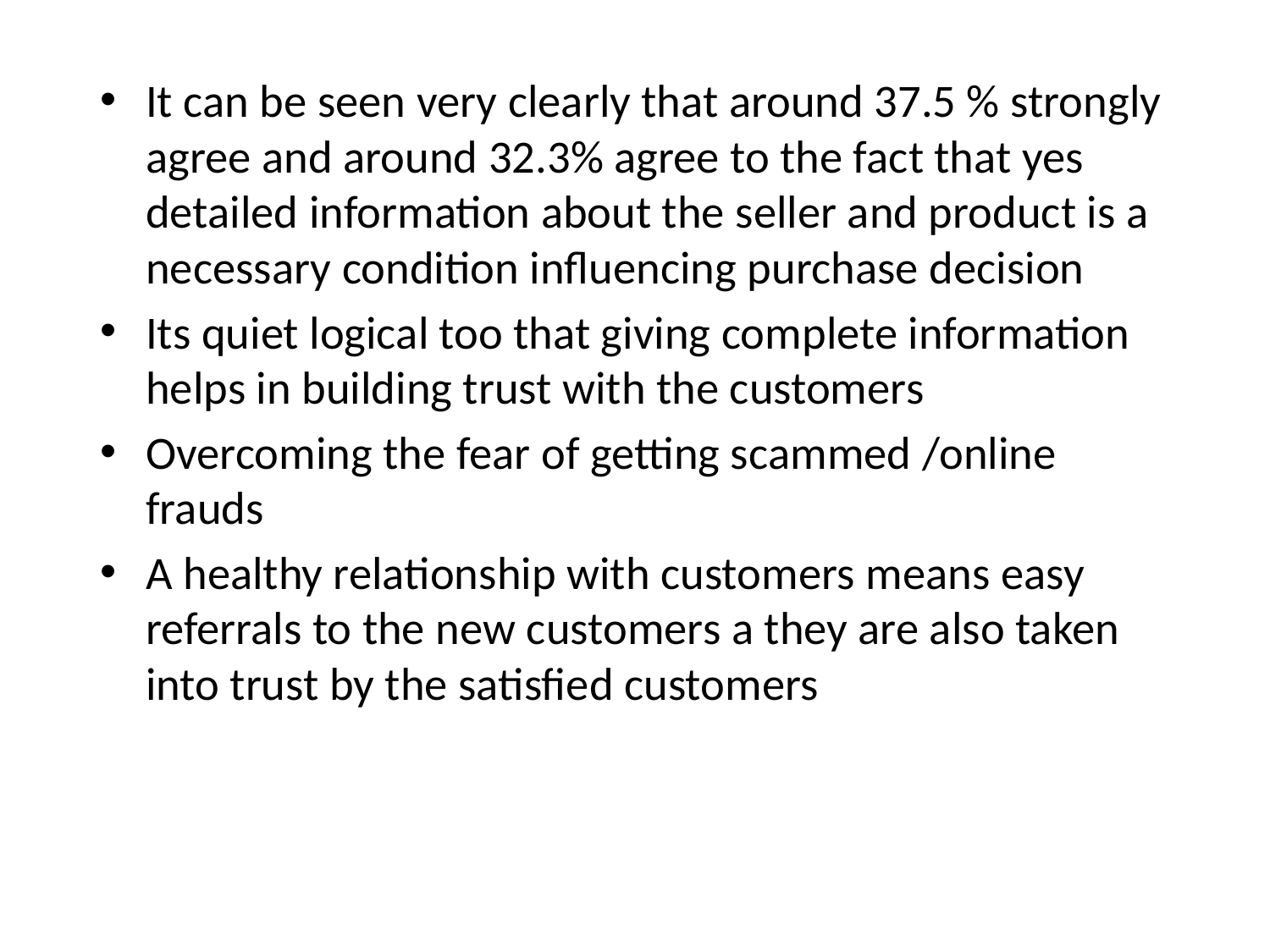

It can be seen very clearly that around 37.5 % strongly agree and around 32.3% agree to the fact that yes detailed information about the seller and product is a necessary condition influencing purchase decision
Its quiet logical too that giving complete information helps in building trust with the customers
Overcoming the fear of getting scammed /online frauds
A healthy relationship with customers means easy referrals to the new customers a they are also taken into trust by the satisfied customers